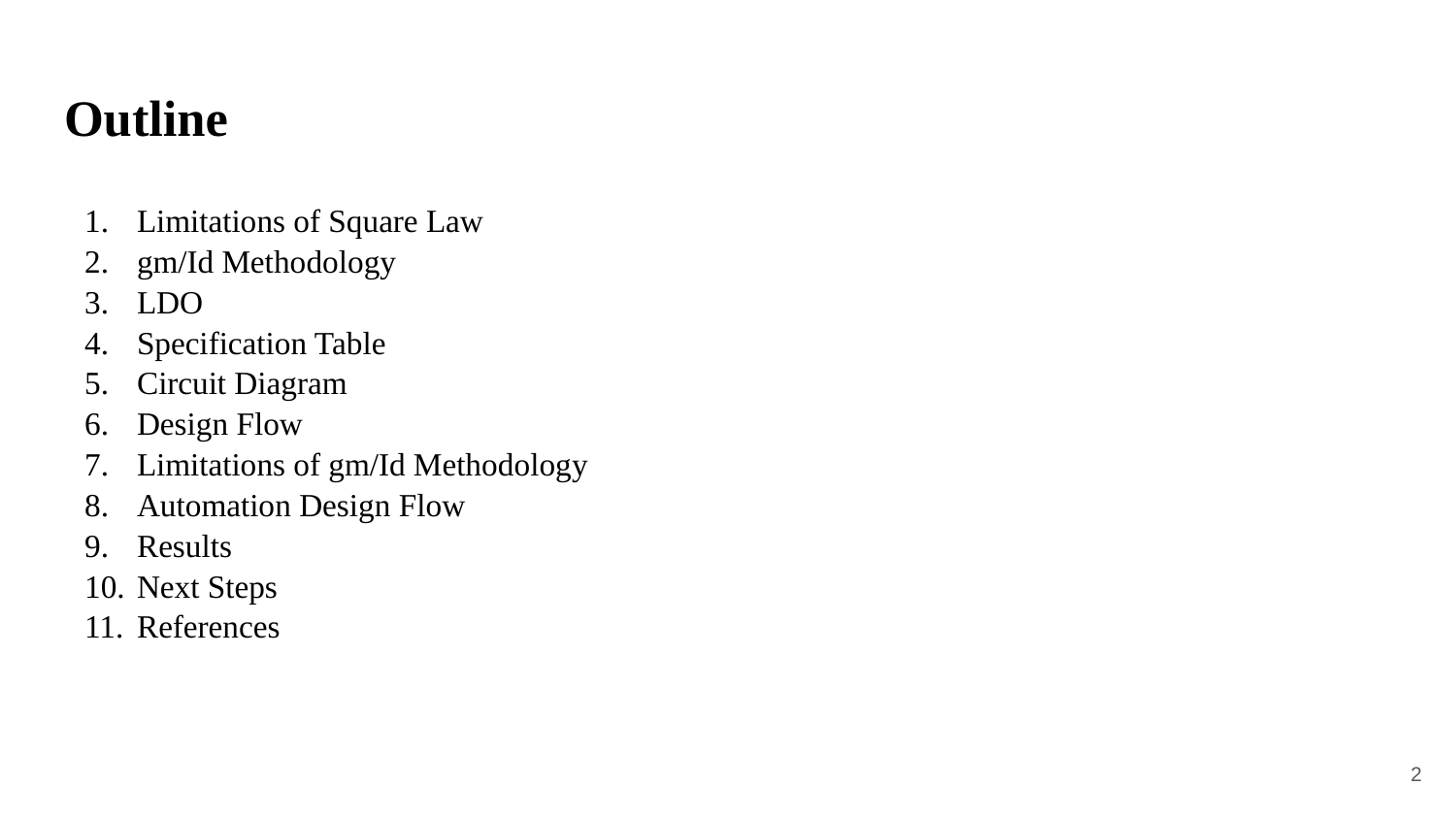

# Outline
Limitations of Square Law
gm/Id Methodology
LDO
Specification Table
Circuit Diagram
Design Flow
Limitations of gm/Id Methodology
Automation Design Flow
Results
Next Steps
References
2